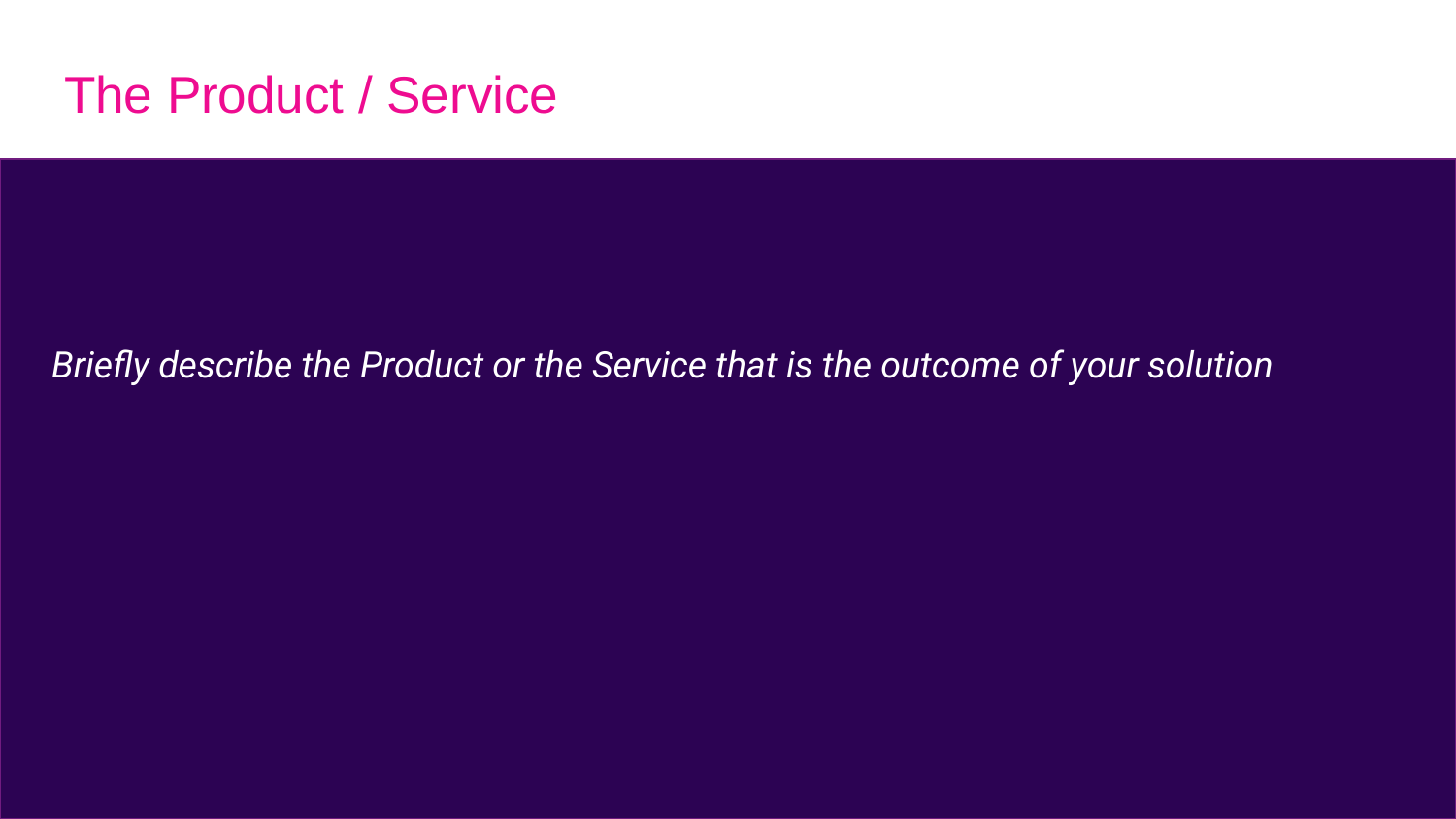

# The Product / Service

Briefly describe the Product or the Service that is the outcome of your solution